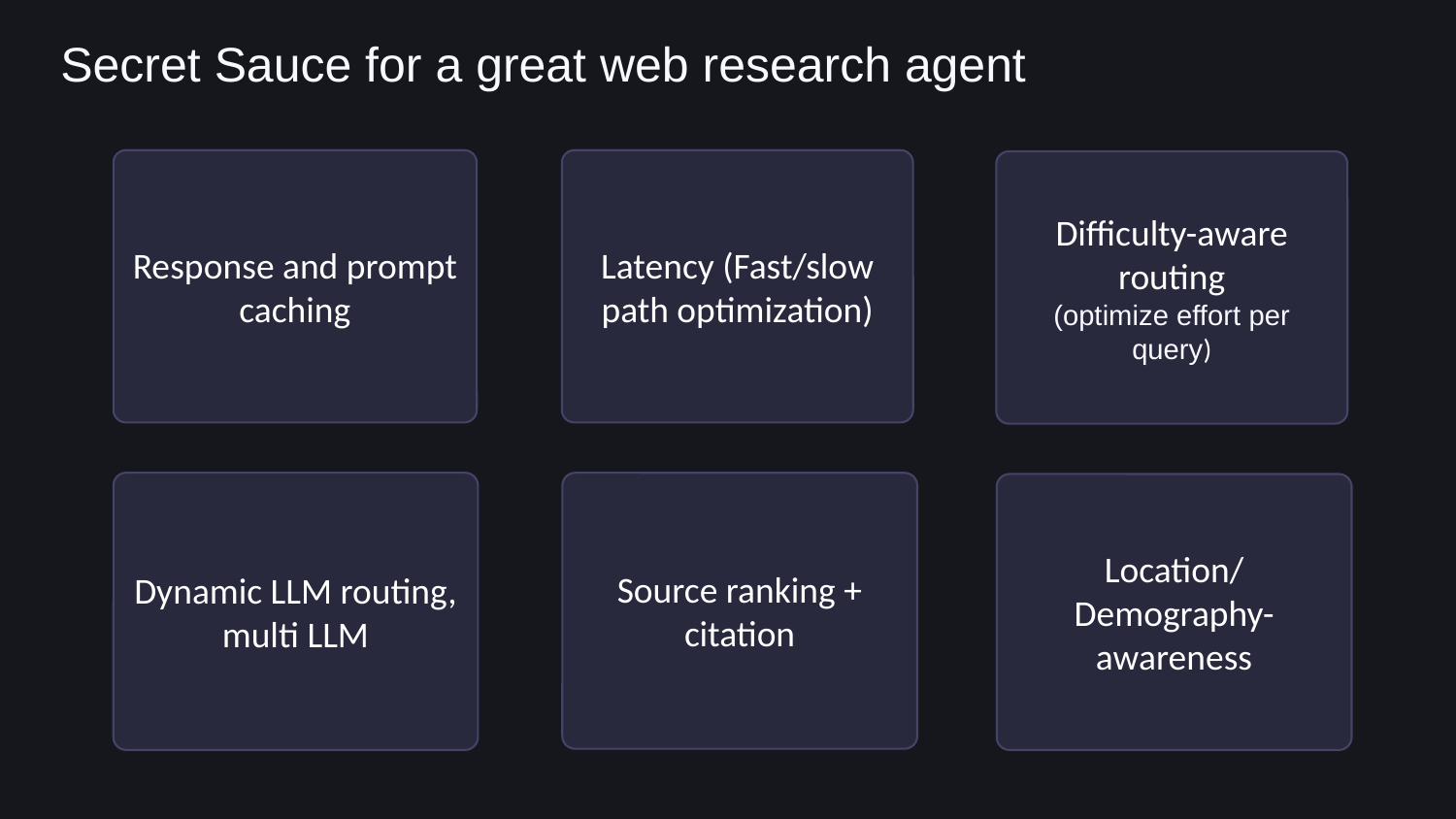

Secret Sauce for a great web research agent
Latency (Fast/slow path optimization)
Response and prompt caching
Difficulty-aware routing
(optimize effort per query)

Dynamic LLM routing, multi LLM
Source ranking + citation
Location/ Demography-awareness